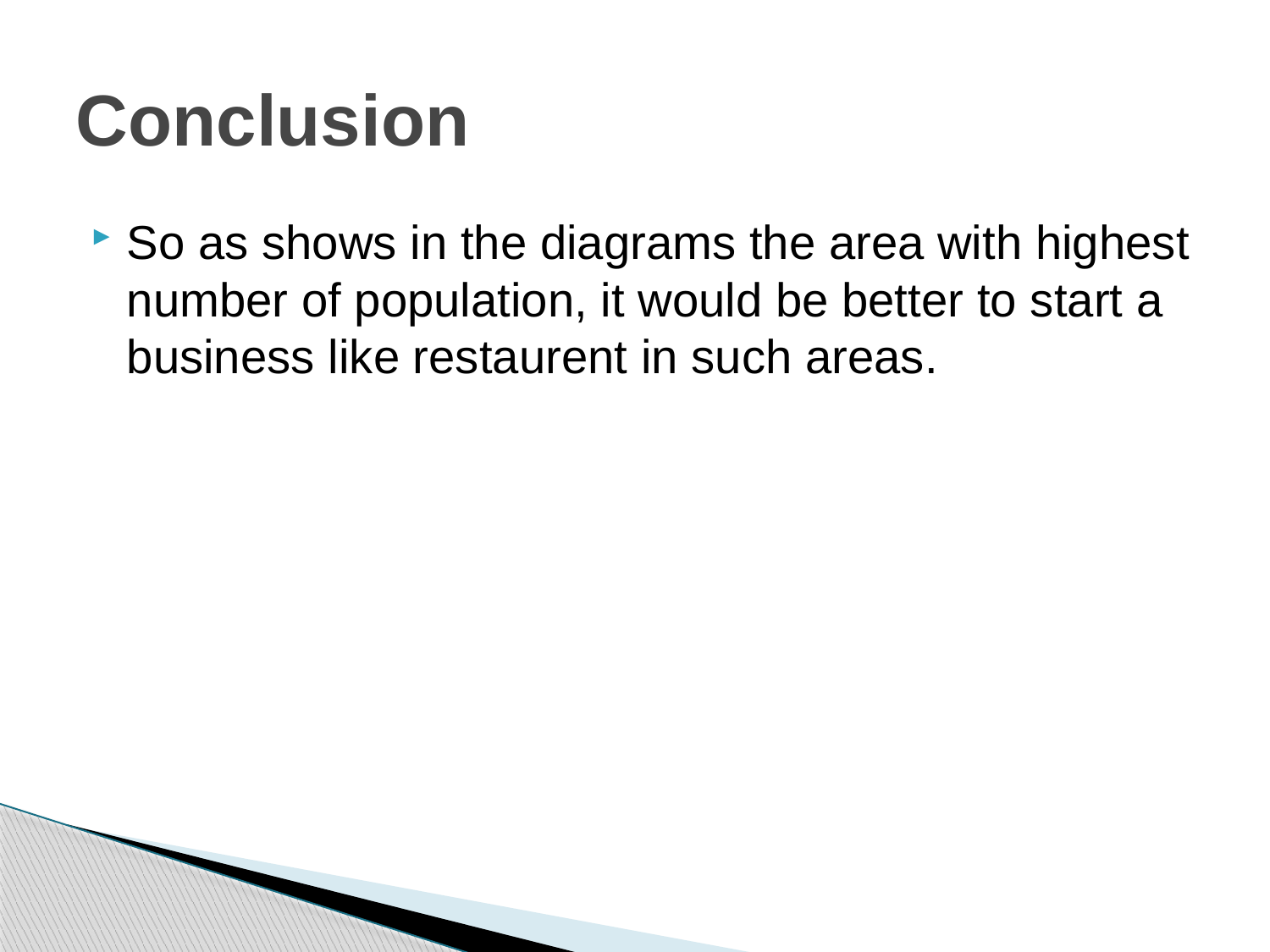

# Conclusion
So as shows in the diagrams the area with highest number of population, it would be better to start a business like restaurent in such areas.